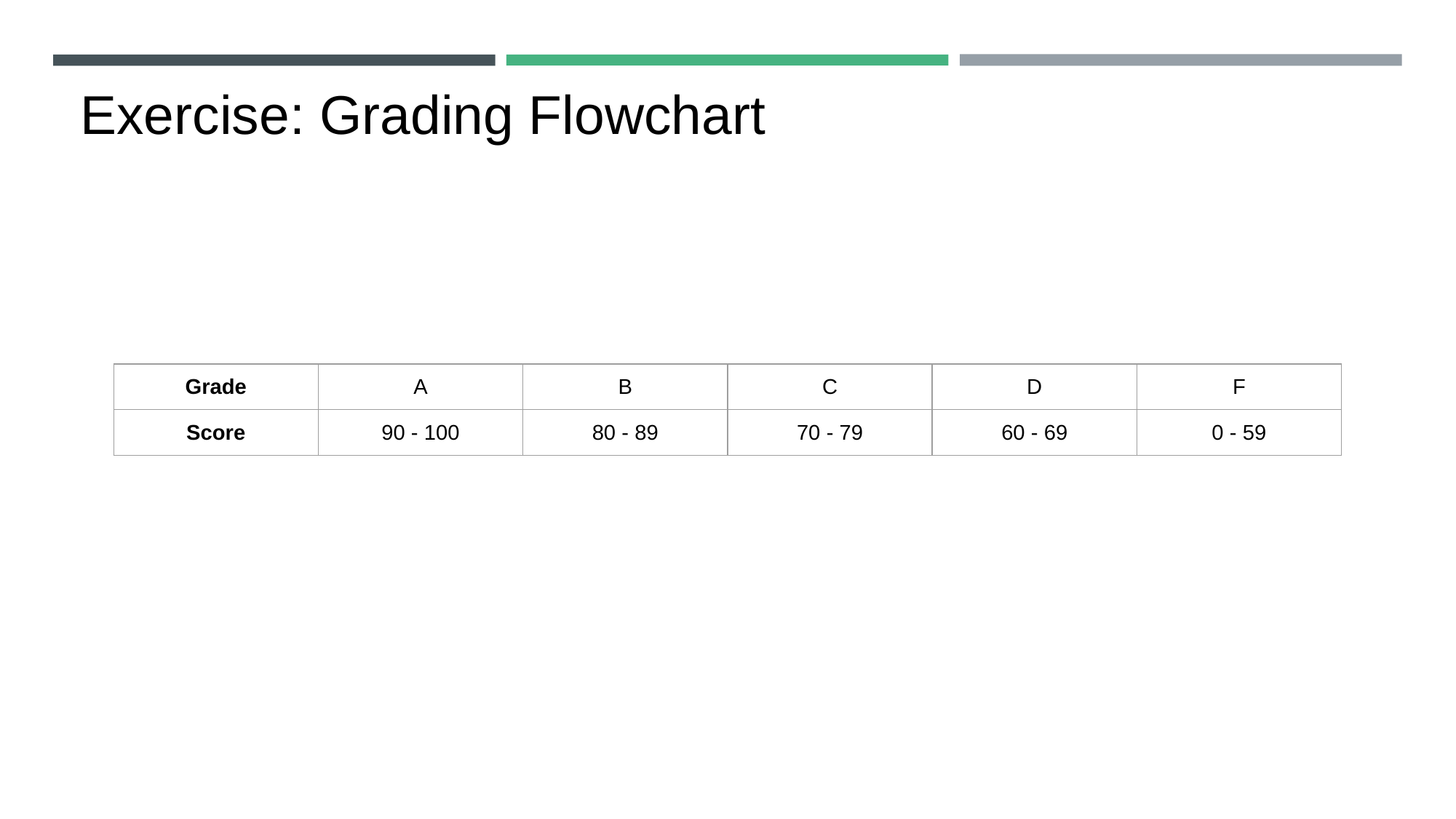

# Exercise: Grading Flowchart
| Grade | A | B | C | D | F |
| --- | --- | --- | --- | --- | --- |
| Score | 90 - 100 | 80 - 89 | 70 - 79 | 60 - 69 | 0 - 59 |